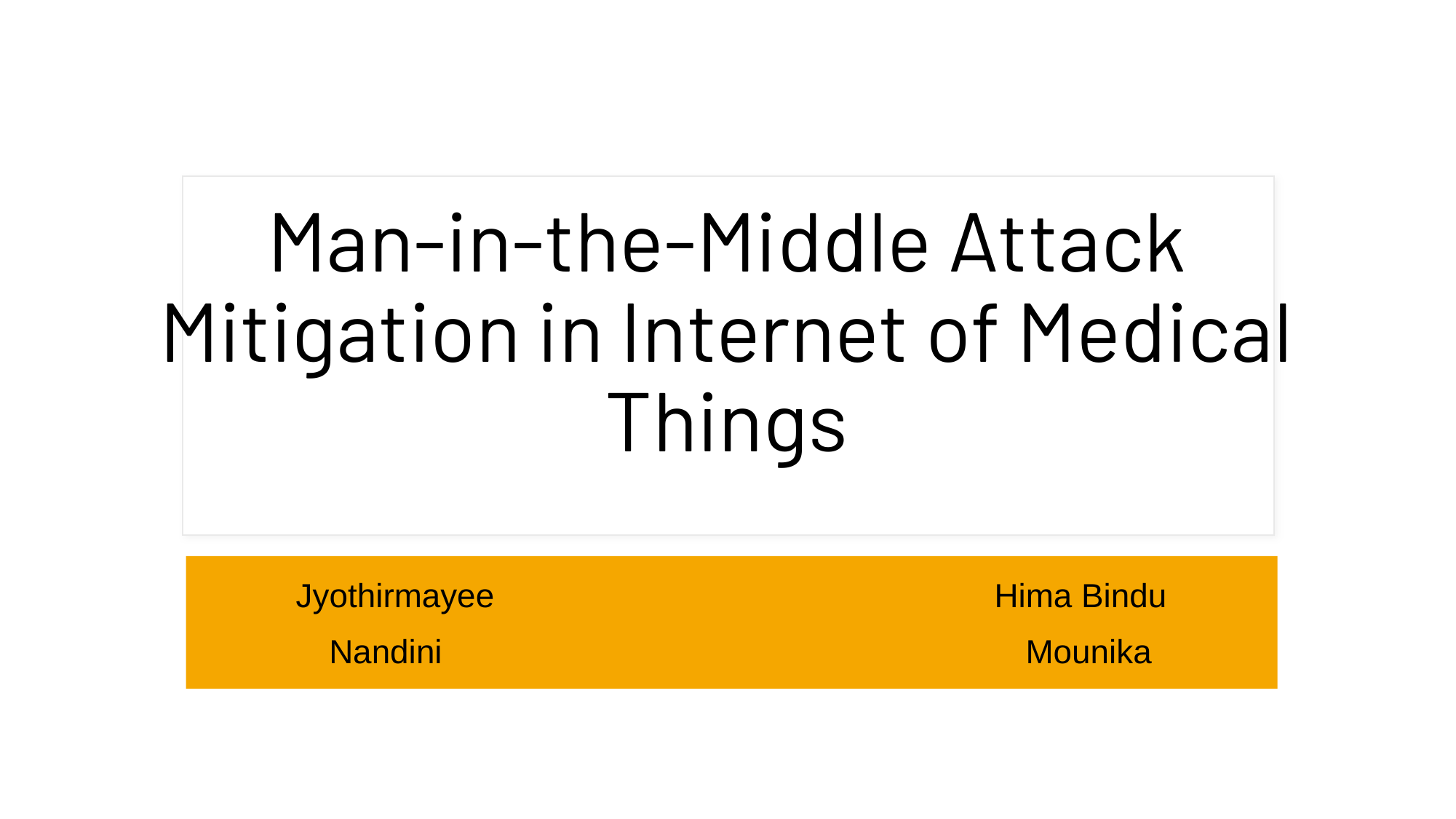

# Man-in-the-Middle Attack Mitigation in Internet of Medical Things
Jyothirmayee                                                      Hima Bindu
  Nandini                                                               Mounika